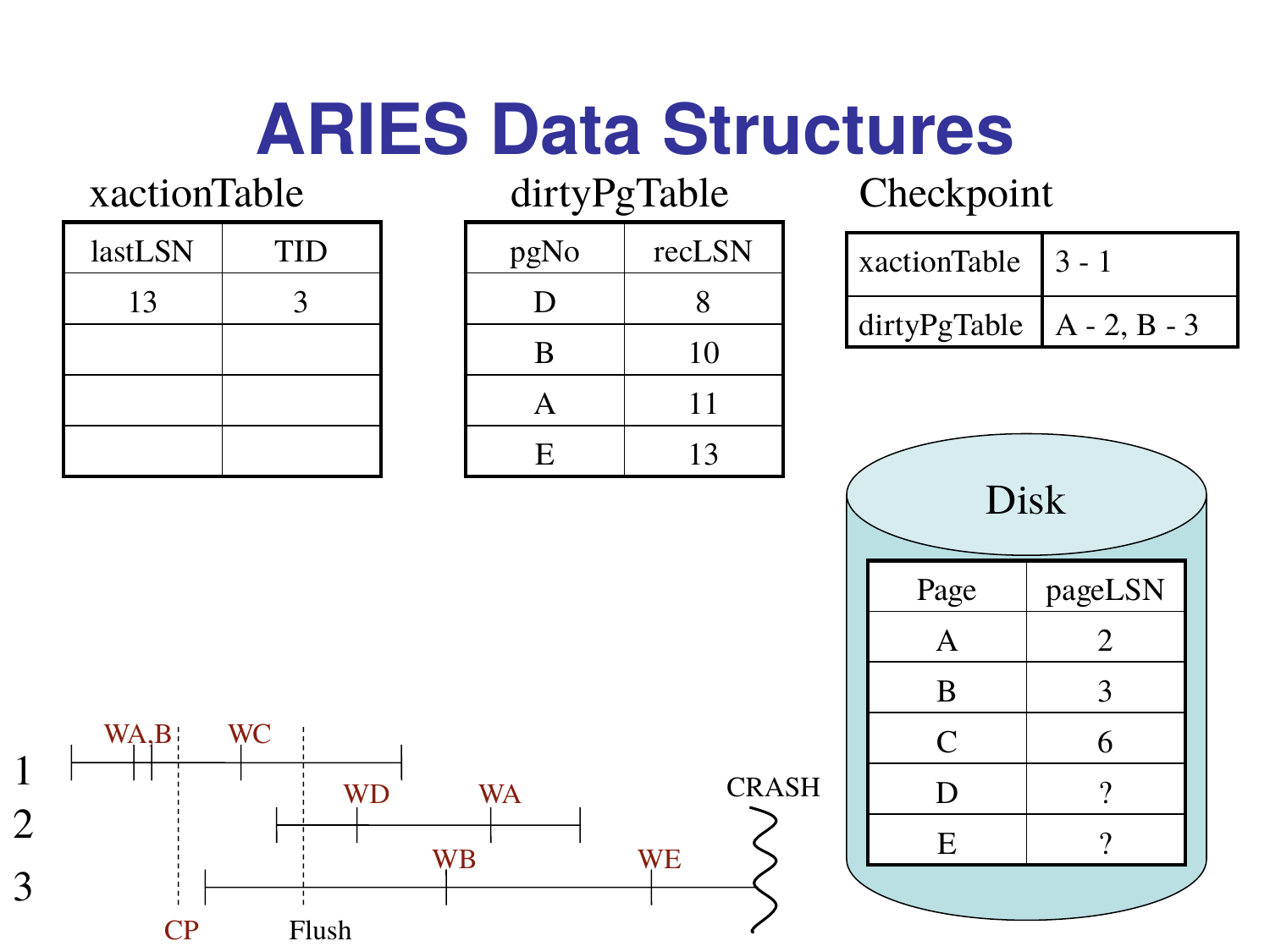

# ARIES Data Structures
xactionTable
dirtyPgTable
Checkpoint
| lastLSN | TID |
| --- | --- |
| 1 | 1 |
|  |  |
|  |  |
|  |  |
| lastLSN | TID |
| --- | --- |
| 2 | 1 |
|  |  |
|  |  |
|  |  |
| lastLSN | TID |
| --- | --- |
| 3 | 1 |
|  |  |
|  |  |
|  |  |
| lastLSN | TID |
| --- | --- |
| 3 | 1 |
| 5 | 3 |
|  |  |
|  |  |
| lastLSN | TID |
| --- | --- |
| 13 | 3 |
|  |  |
|  |  |
|  |  |
| pgNo | recLSN |
| --- | --- |
|  |  |
|  |  |
|  |  |
|  |  |
| pgNo | recLSN |
| --- | --- |
| A | 2 |
| B | 3 |
|  |  |
|  |  |
| pgNo | recLSN |
| --- | --- |
| A | 2 |
| B | 3 |
| C | 6 |
|  |  |
| pgNo | recLSN |
| --- | --- |
|  |  |
|  |  |
|  |  |
|  |  |
| pgNo | recLSN |
| --- | --- |
| D | 8 |
|  |  |
|  |  |
|  |  |
| pgNo | recLSN |
| --- | --- |
| D | 8 |
| B | 10 |
|  |  |
|  |  |
| pgNo | recLSN |
| --- | --- |
| D | 8 |
| B | 10 |
| A | 11 |
|  |  |
| pgNo | recLSN |
| --- | --- |
| D | 8 |
| B | 10 |
| A | 11 |
| E | 13 |
| xactionTable |  |
| --- | --- |
| dirtyPgTable |  |
| xactionTable | 3 - 1 |
| --- | --- |
| dirtyPgTable | A - 2, B - 3 |

Disk
| Page | pageLSN |
| --- | --- |
| A | ? |
| B | ? |
| C | ? |
| D | ? |
| E | ? |
| Page | pageLSN |
| --- | --- |
| A | 2 |
| B | 3 |
| C | 6 |
| D | ? |
| E | ? |
WA,B
WC

1

CRASH
WD
WA
2

WB
WE
3

CP
Flush